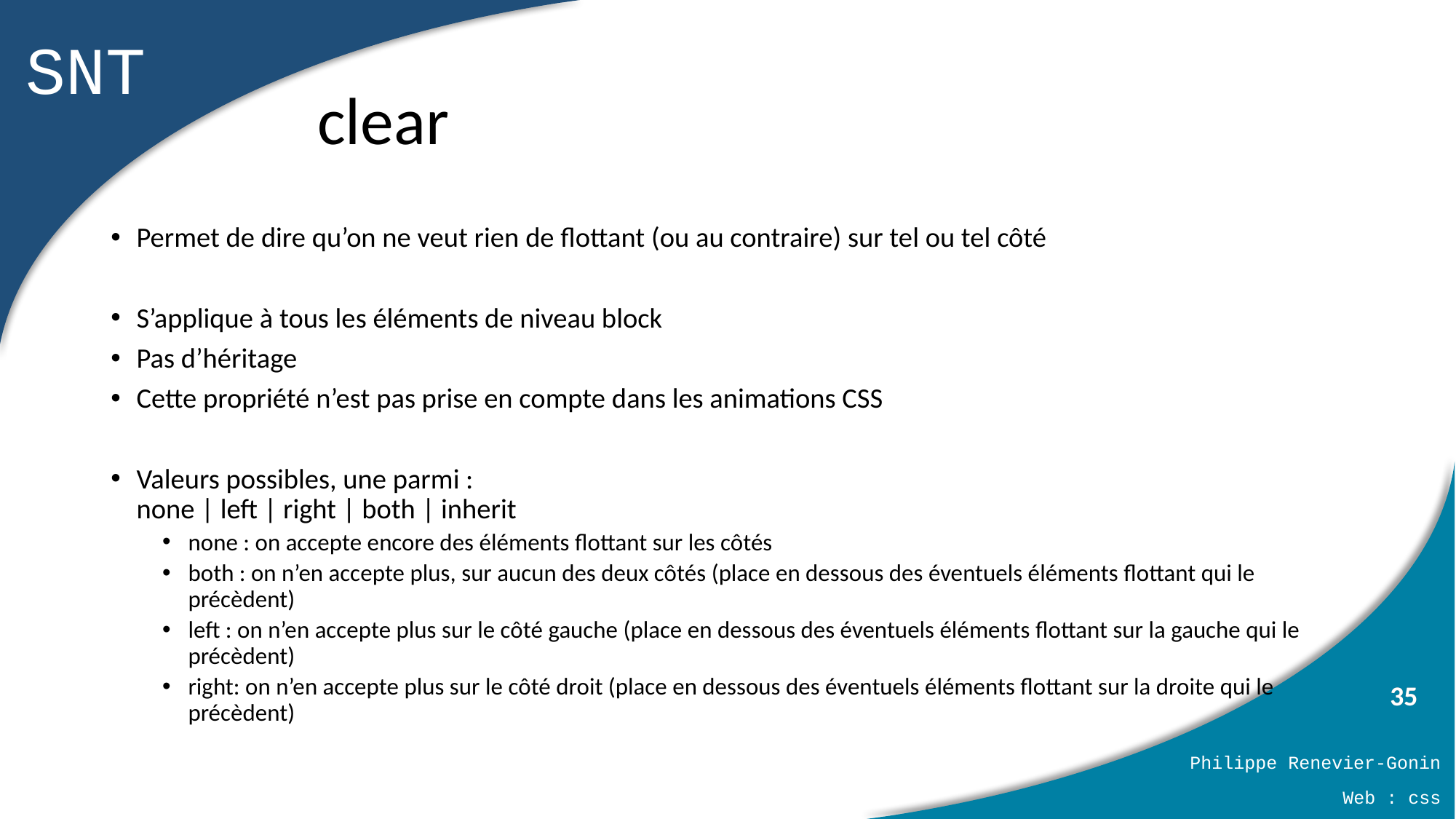

# clear
Permet de dire qu’on ne veut rien de flottant (ou au contraire) sur tel ou tel côté

S’applique à tous les éléments de niveau block
Pas d’héritage
Cette propriété n’est pas prise en compte dans les animations CSS

Valeurs possibles, une parmi :
none | left | right | both | inherit
none : on accepte encore des éléments flottant sur les côtés
both : on n’en accepte plus, sur aucun des deux côtés (place en dessous des éventuels éléments flottant qui le précèdent)
left : on n’en accepte plus sur le côté gauche (place en dessous des éventuels éléments flottant sur la gauche qui le précèdent)
right: on n’en accepte plus sur le côté droit (place en dessous des éventuels éléments flottant sur la droite qui le précèdent)